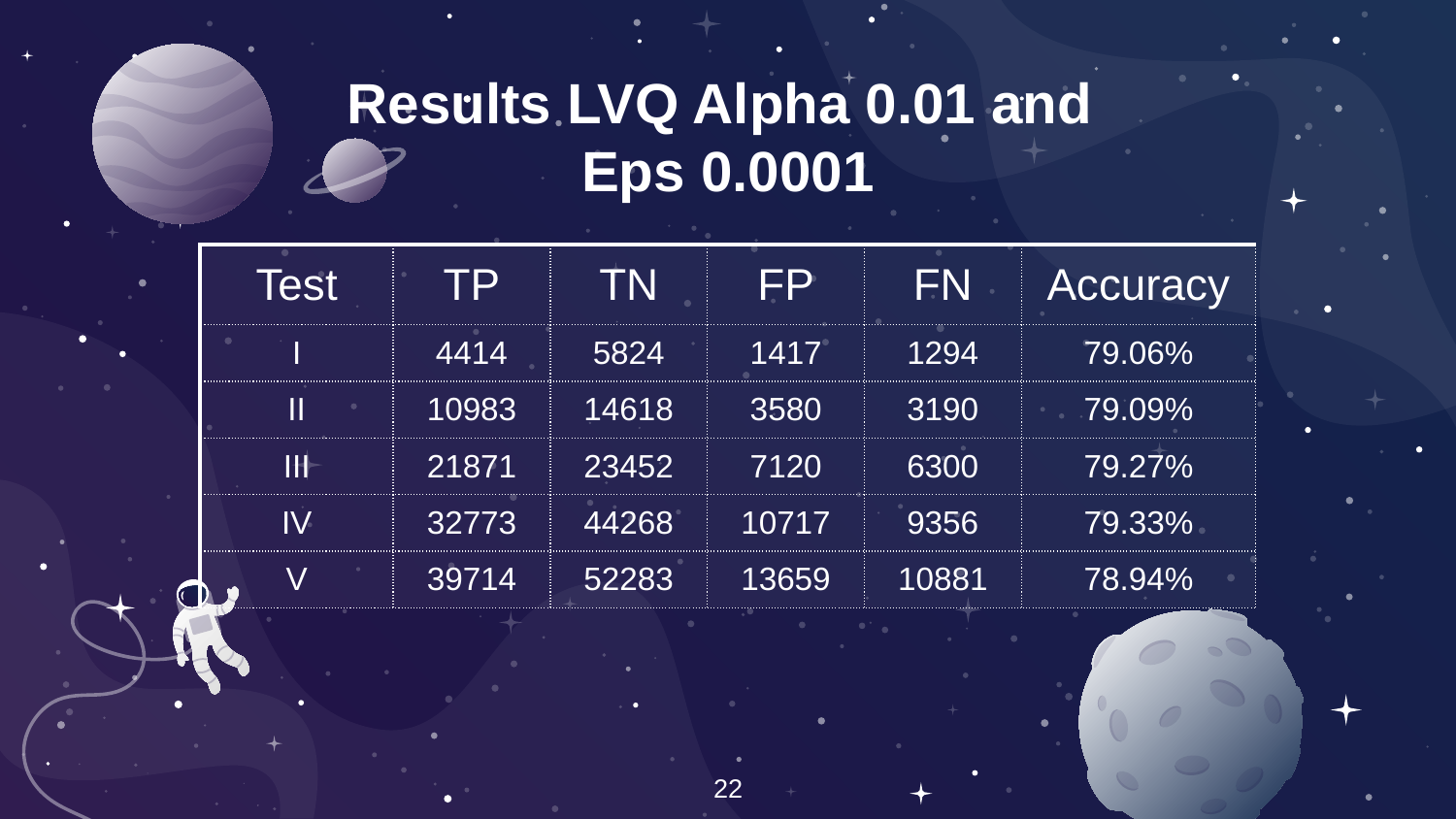

Results LVQ Alpha 0.01 and
Eps 0.0001
| Test | TP | TN | FP | FN | Accuracy |
| --- | --- | --- | --- | --- | --- |
| I | 4414 | 5824 | 1417 | 1294 | 79.06% |
| II | 10983 | 14618 | 3580 | 3190 | 79.09% |
| III | 21871 | 23452 | 7120 | 6300 | 79.27% |
| IV | 32773 | 44268 | 10717 | 9356 | 79.33% |
| V | 39714 | 52283 | 13659 | 10881 | 78.94% |
22